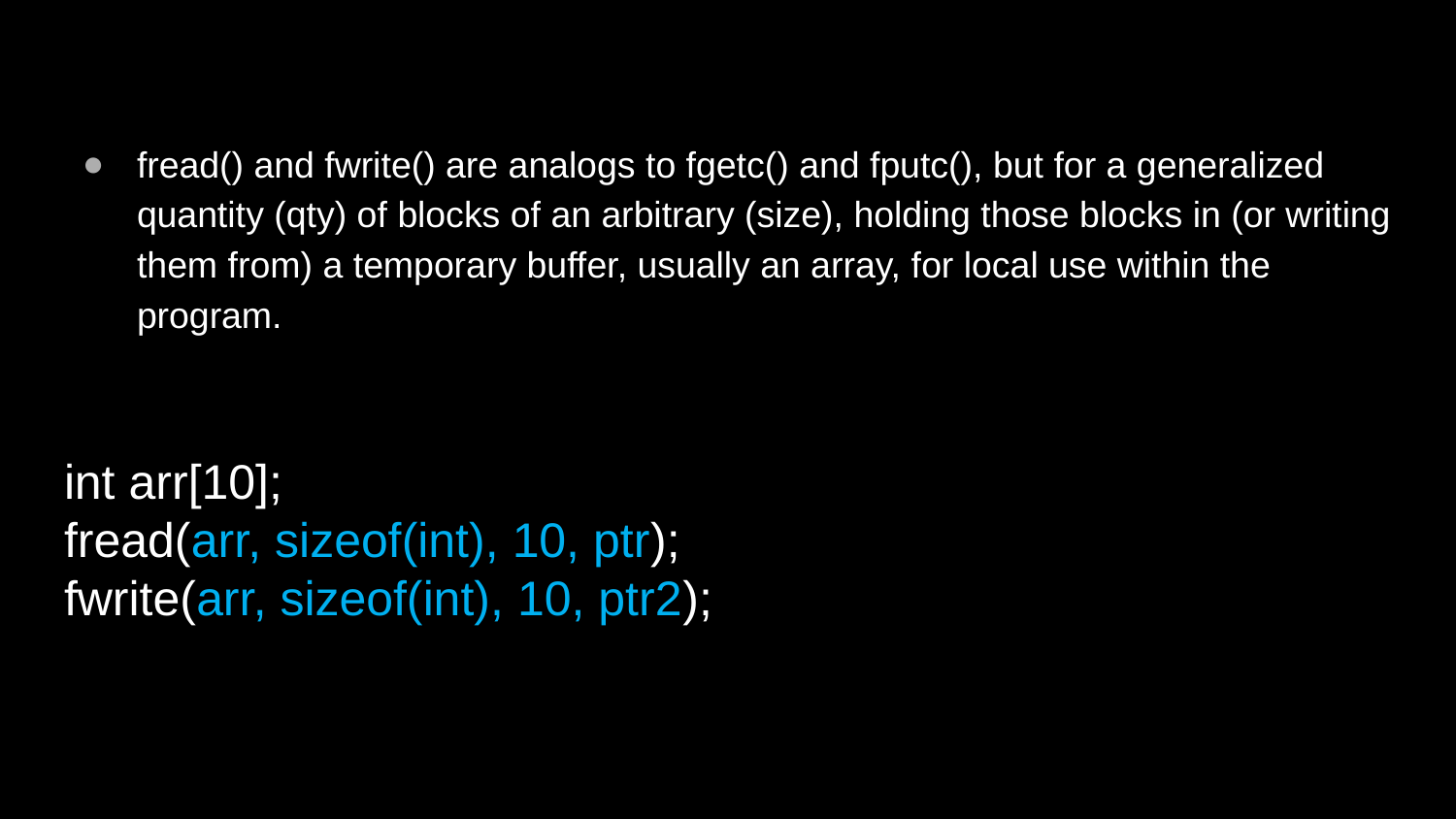

fread() and fwrite() are analogs to fgetc() and fputc(), but for a generalized quantity (qty) of blocks of an arbitrary (size), holding those blocks in (or writing them from) a temporary buffer, usually an array, for local use within the program.

int arr[10];
fread(arr, sizeof(int), 10, ptr);
fwrite(arr, sizeof(int), 10, ptr2);